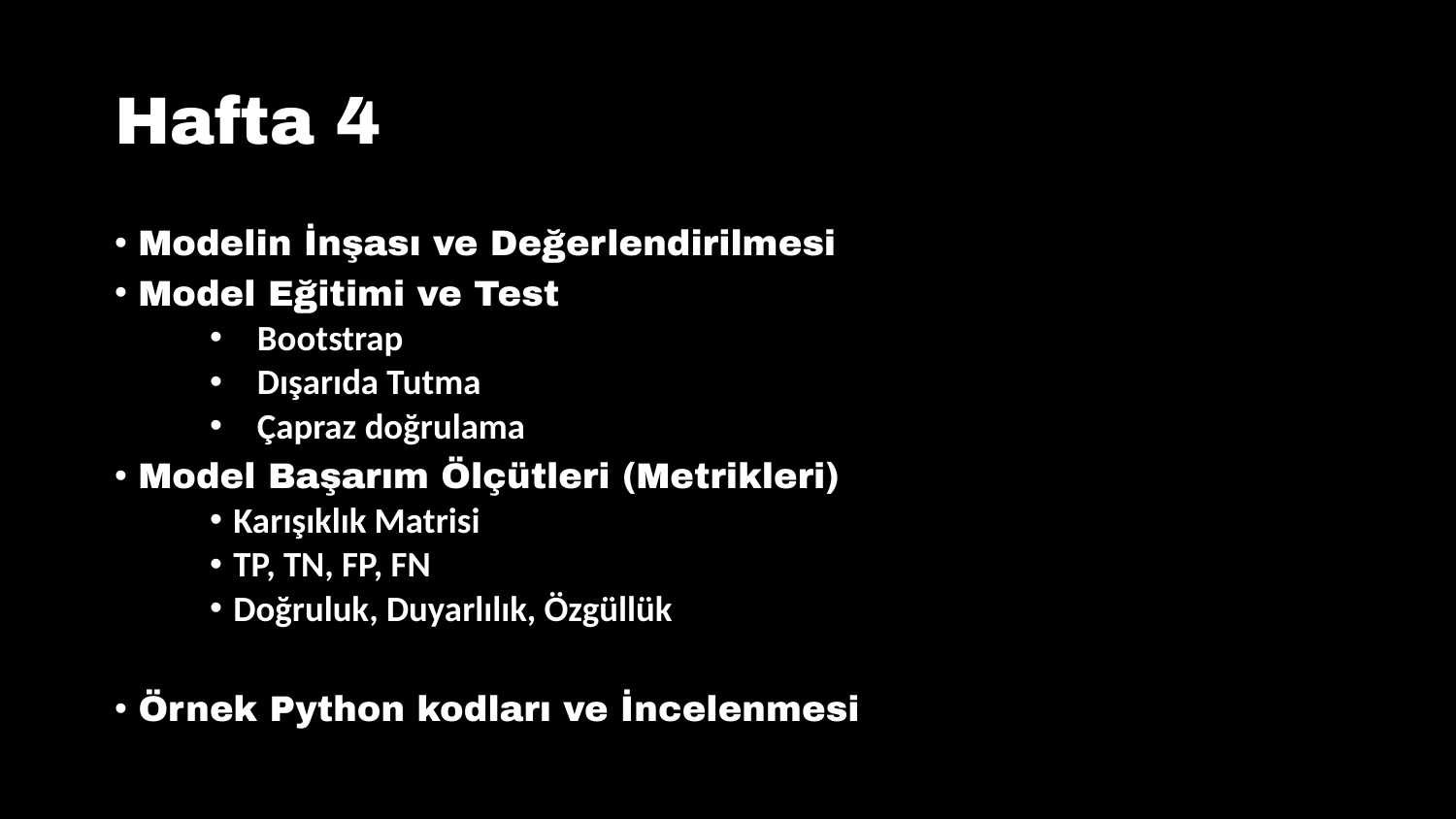

# Hafta 4
Modelin İnşası ve Değerlendirilmesi
Model Eğitimi ve Test
Bootstrap
Dışarıda Tutma
Çapraz doğrulama
Model Başarım Ölçütleri (Metrikleri)
Karışıklık Matrisi
TP, TN, FP, FN
Doğruluk, Duyarlılık, Özgüllük

Örnek Python kodları ve İncelenmesi